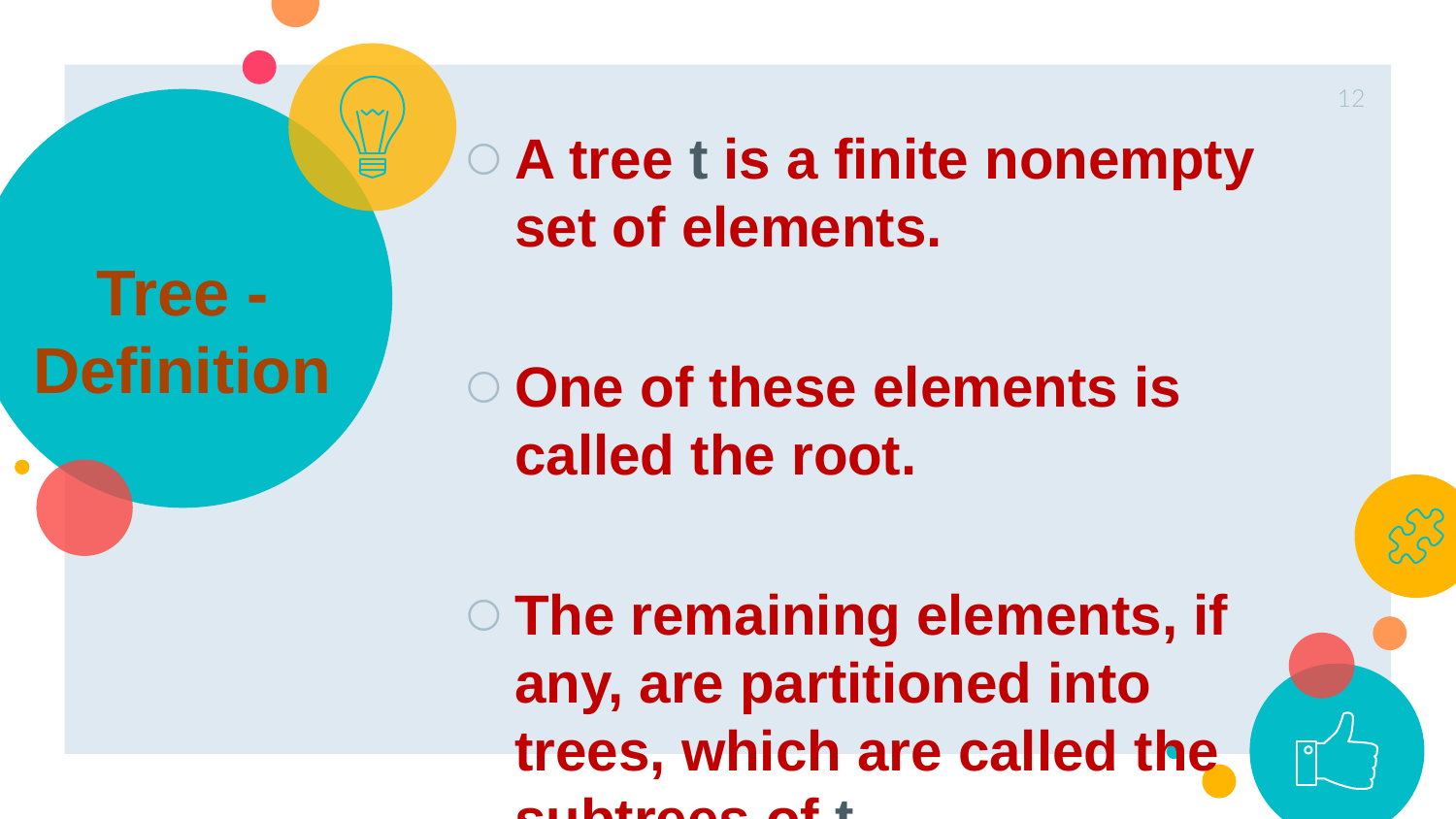

12
A tree t is a finite nonempty set of elements.

One of these elements is called the root.

The remaining elements, if any, are partitioned into trees, which are called the subtrees of t.
# Tree - Definition